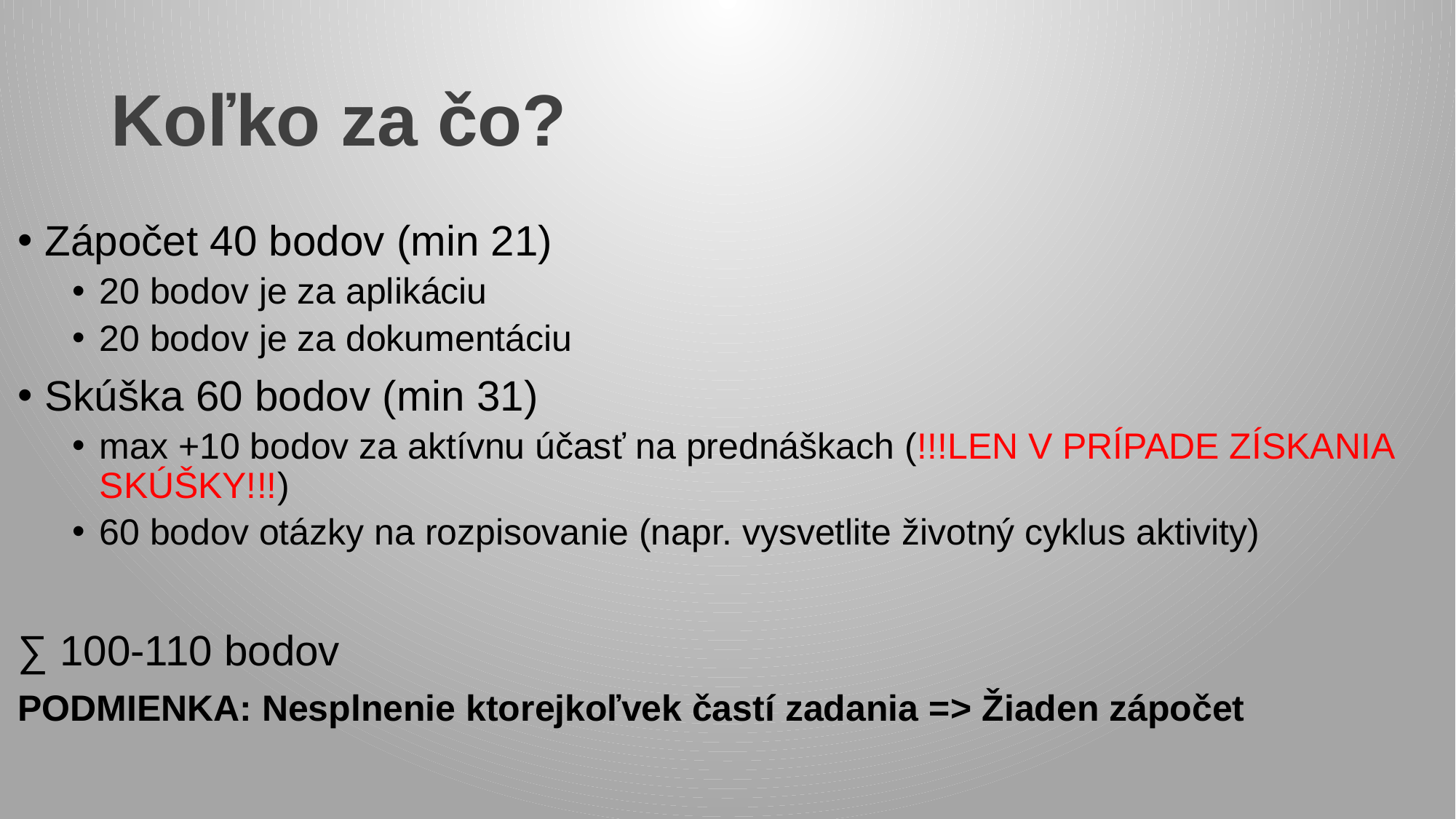

# Koľko za čo?
Zápočet 40 bodov (min 21)
20 bodov je za aplikáciu
20 bodov je za dokumentáciu
Skúška 60 bodov (min 31)
max +10 bodov za aktívnu účasť na prednáškach (!!!LEN V PRÍPADE ZÍSKANIA SKÚŠKY!!!)
60 bodov otázky na rozpisovanie (napr. vysvetlite životný cyklus aktivity)

∑ 100-110 bodov
PODMIENKA: Nesplnenie ktorejkoľvek častí zadania => Žiaden zápočet